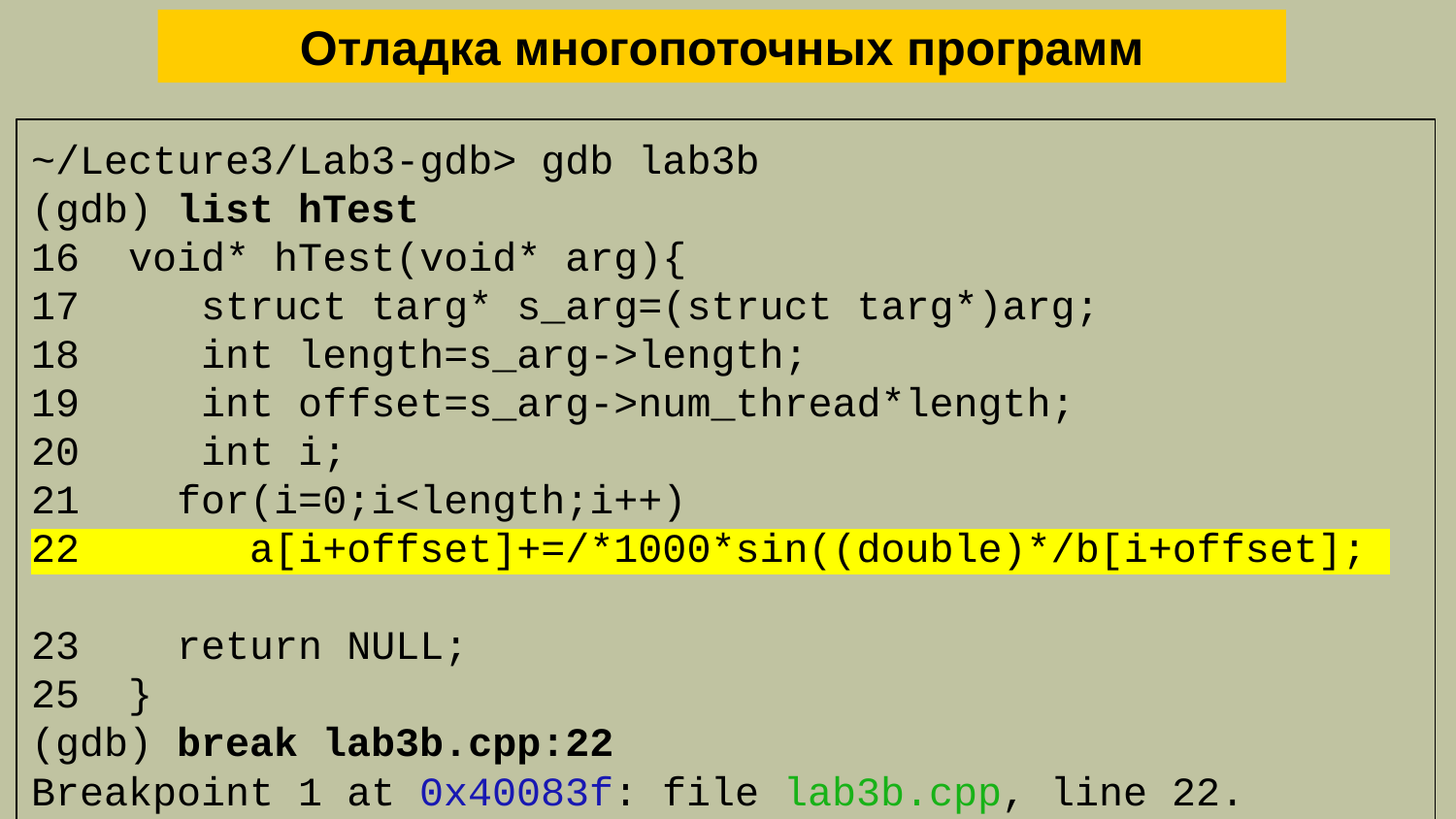

Отладка многопоточных программ
~/Lecture3/Lab3-gdb> gdb lab3b
(gdb) list hTest
16  void* hTest(void* arg){
17     struct targ* s_arg=(struct targ*)arg;
18     int length=s_arg->length;
19     int offset=s_arg->num_thread*length;
20     int i;
21    for(i=0;i<length;i++)
22       a[i+offset]+=/*1000*sin((double)*/b[i+offset];
23    return NULL;
25  }
(gdb) break lab3b.cpp:22
Breakpoint 1 at 0x40083f: file lab3b.cpp, line 22.